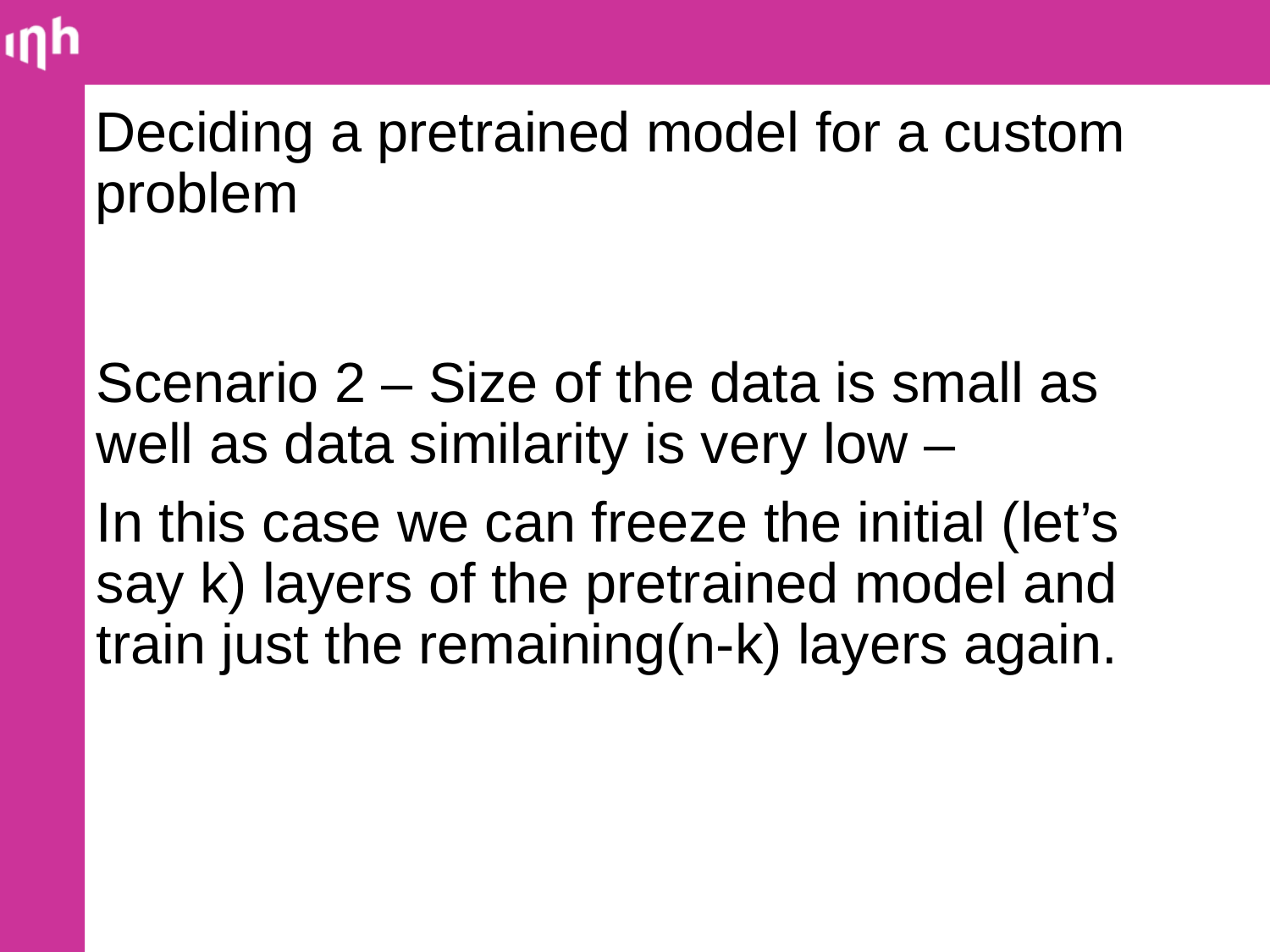

Deciding a pretrained model for a custom problem
# Scenario 2 – Size of the data is small as well as data similarity is very low –
In this case we can freeze the initial (let’s say k) layers of the pretrained model and train just the remaining(n-k) layers again.